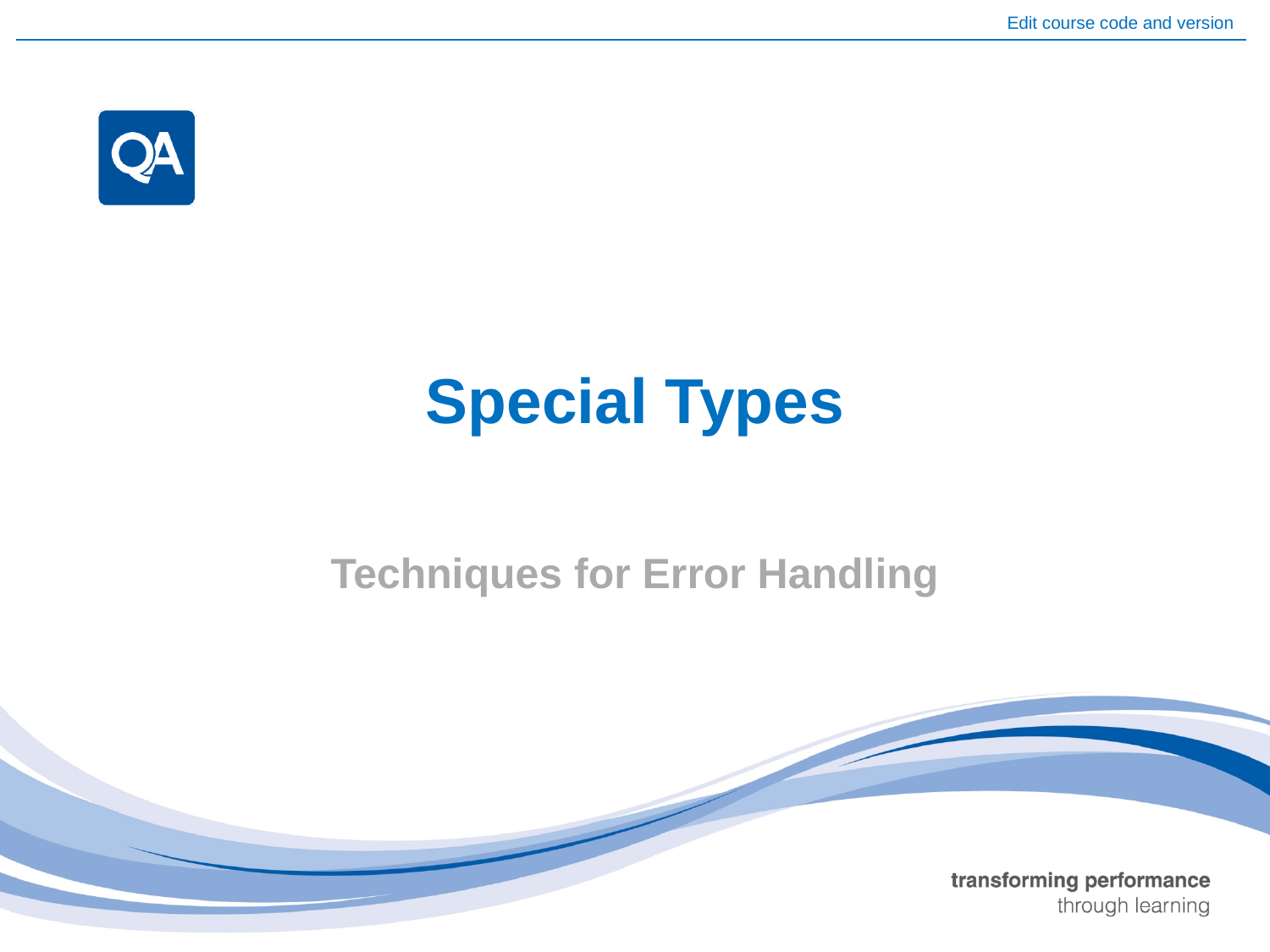

# Special Types
Techniques for Error Handling